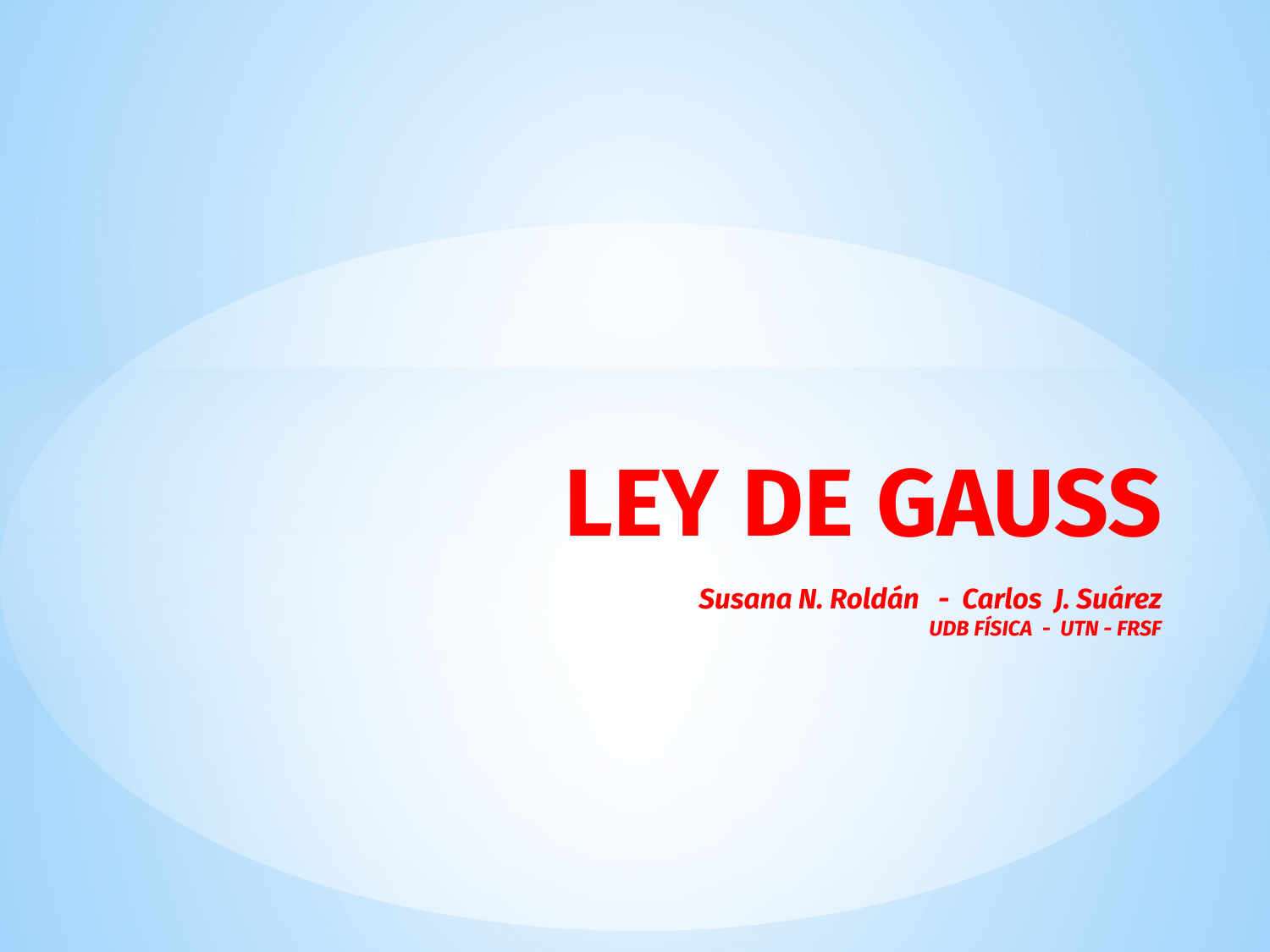

# LEY DE GAUSS Susana N. Roldán   -  Carlos  J. Suárez UDB FÍSICA  -  UTN - FRSF